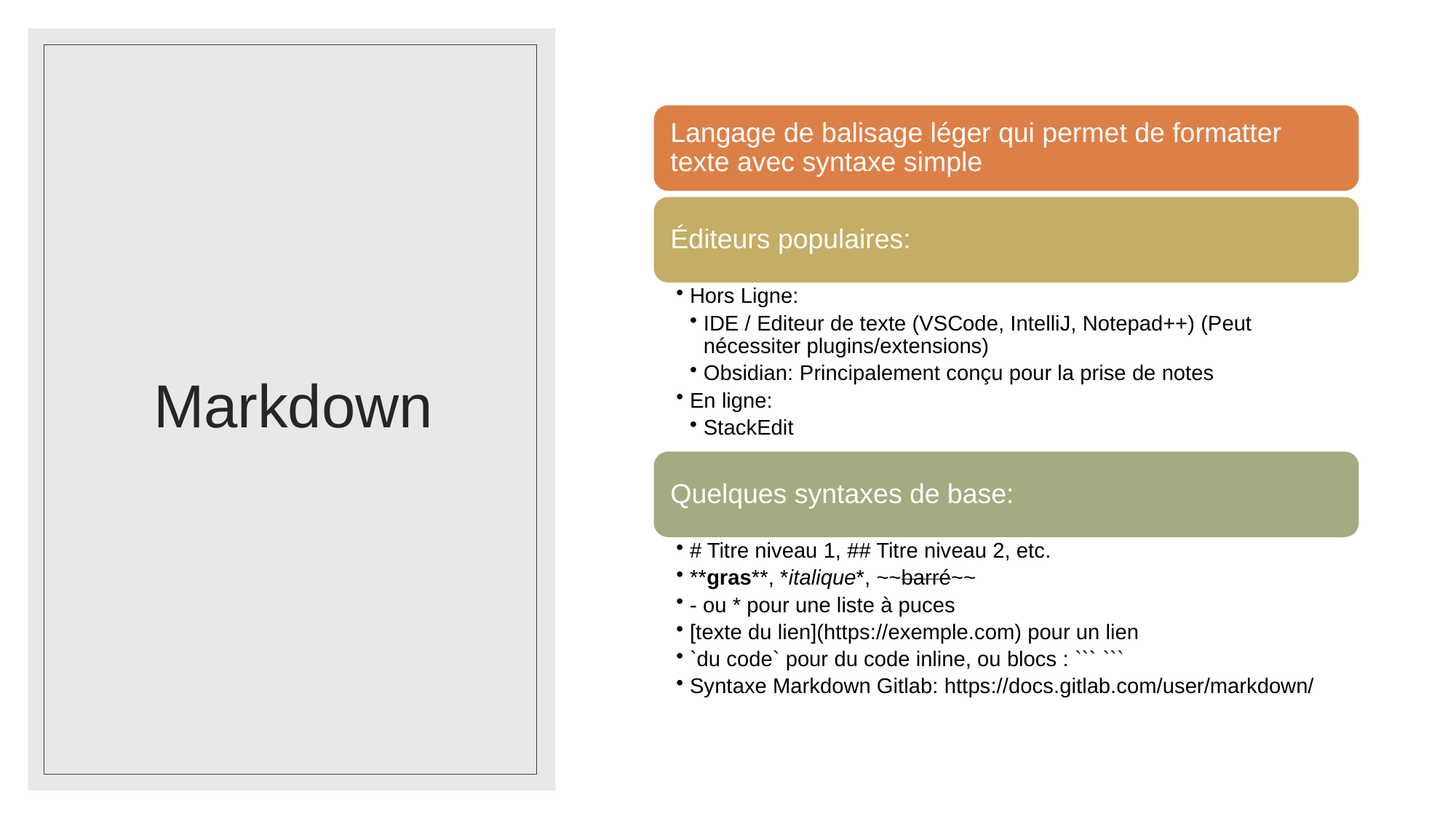

# Markdown
Langage de balisage léger qui permet de formatter texte avec syntaxe simple
Éditeurs populaires:
Hors Ligne:
IDE / Editeur de texte (VSCode, IntelliJ, Notepad++) (Peut nécessiter plugins/extensions)
Obsidian: Principalement conçu pour la prise de notes
En ligne:
StackEdit
Quelques syntaxes de base:
# Titre niveau 1, ## Titre niveau 2, etc.
**gras**, *italique*, ~~barré~~
- ou * pour une liste à puces
[texte du lien](https://exemple.com) pour un lien
`du code` pour du code inline, ou blocs : ``` ```
Syntaxe Markdown Gitlab: https://docs.gitlab.com/user/markdown/